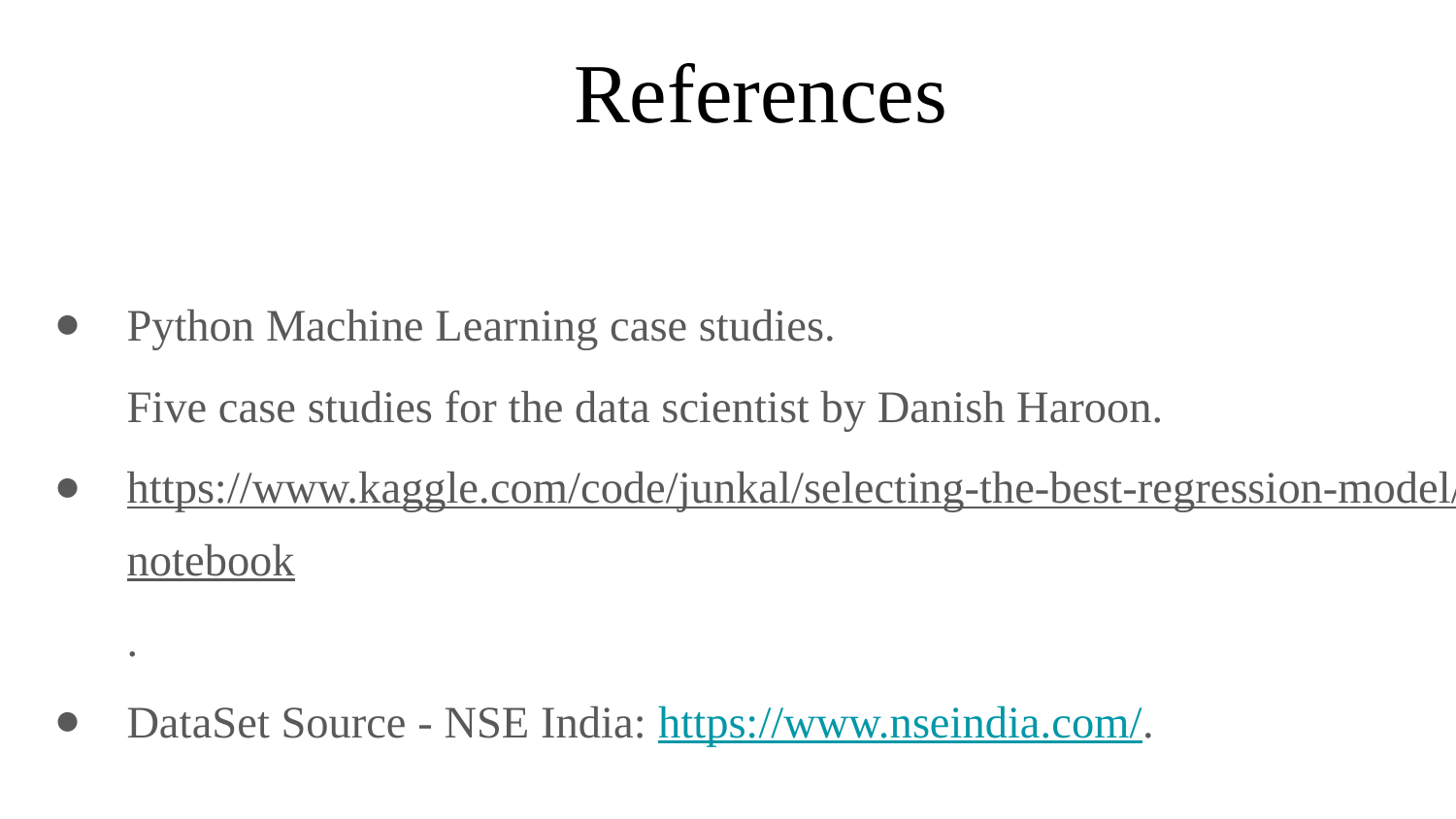

# References
Python Machine Learning case studies.
Five case studies for the data scientist by Danish Haroon.
https://www.kaggle.com/code/junkal/selecting-the-best-regression-model/notebook.
DataSet Source - NSE India: https://www.nseindia.com/.